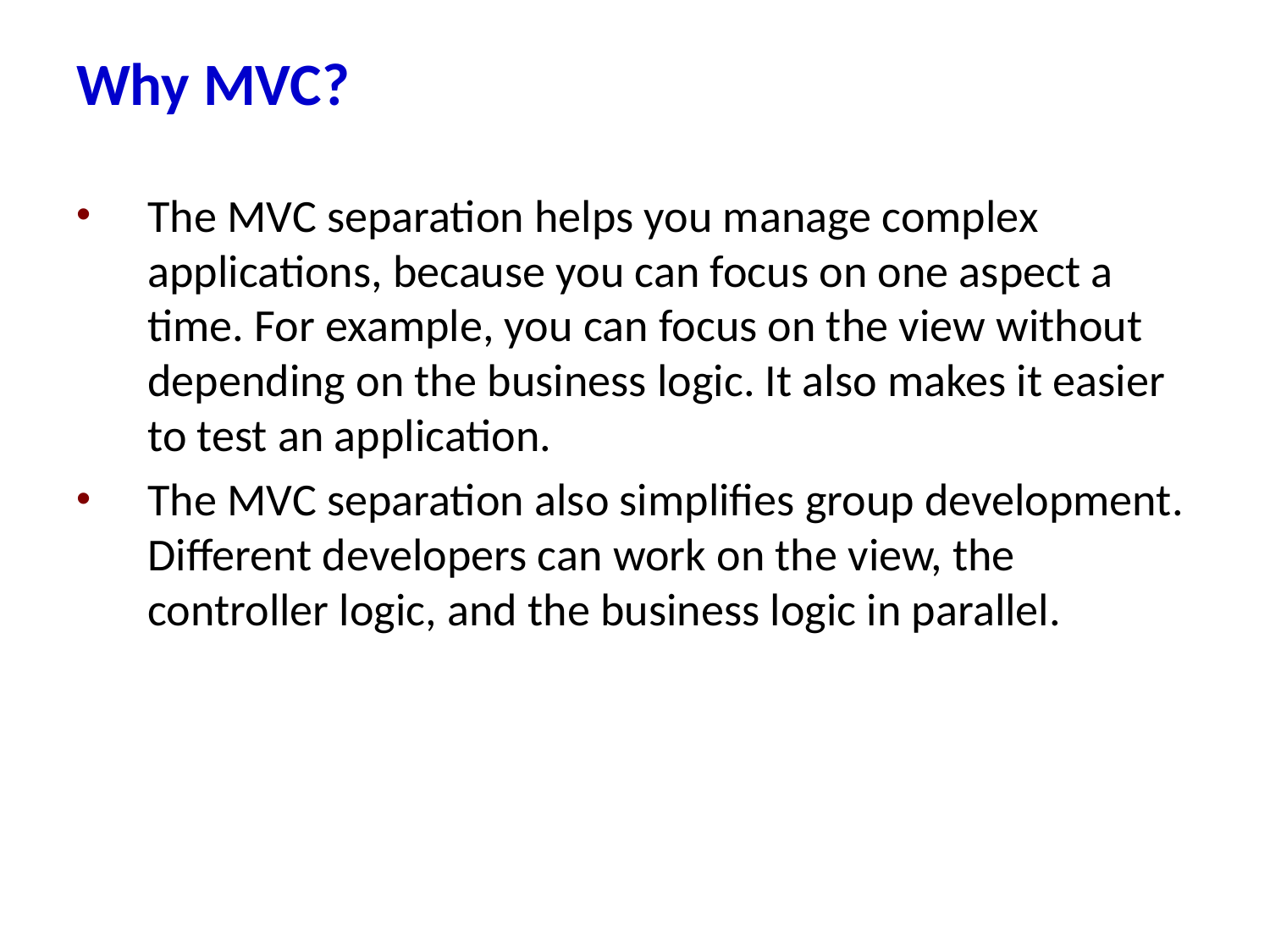

# Why MVC?
The MVC separation helps you manage complex applications, because you can focus on one aspect a time. For example, you can focus on the view without depending on the business logic. It also makes it easier to test an application.
The MVC separation also simplifies group development. Different developers can work on the view, the controller logic, and the business logic in parallel.